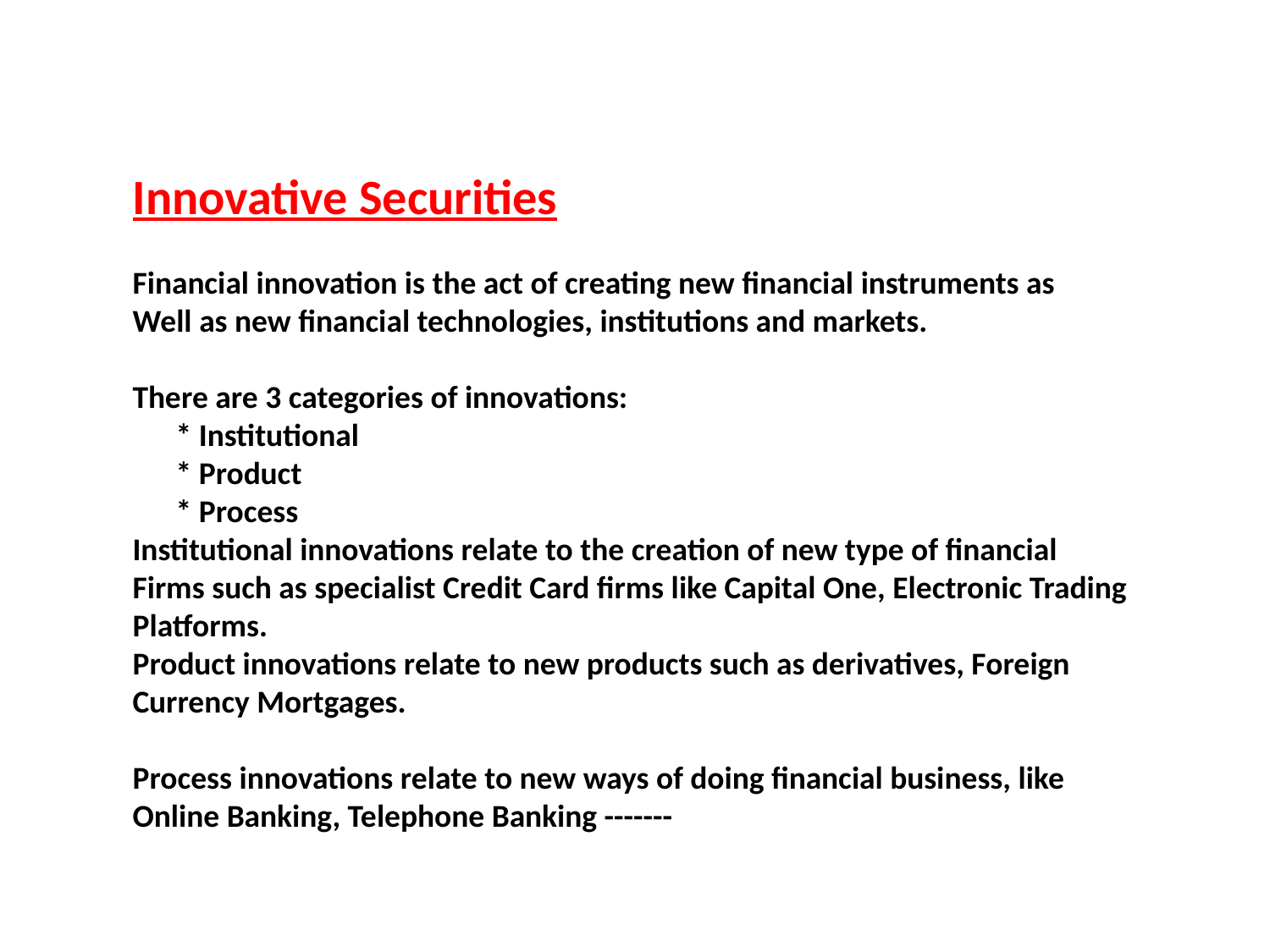

Innovative Securities

Financial innovation is the act of creating new financial instruments as
Well as new financial technologies, institutions and markets.

There are 3 categories of innovations:
      * Institutional
      * Product
      * Process
Institutional innovations relate to the creation of new type of financial
Firms such as specialist Credit Card firms like Capital One, Electronic Trading
Platforms.
Product innovations relate to new products such as derivatives, Foreign
Currency Mortgages.

Process innovations relate to new ways of doing financial business, like
Online Banking, Telephone Banking -------